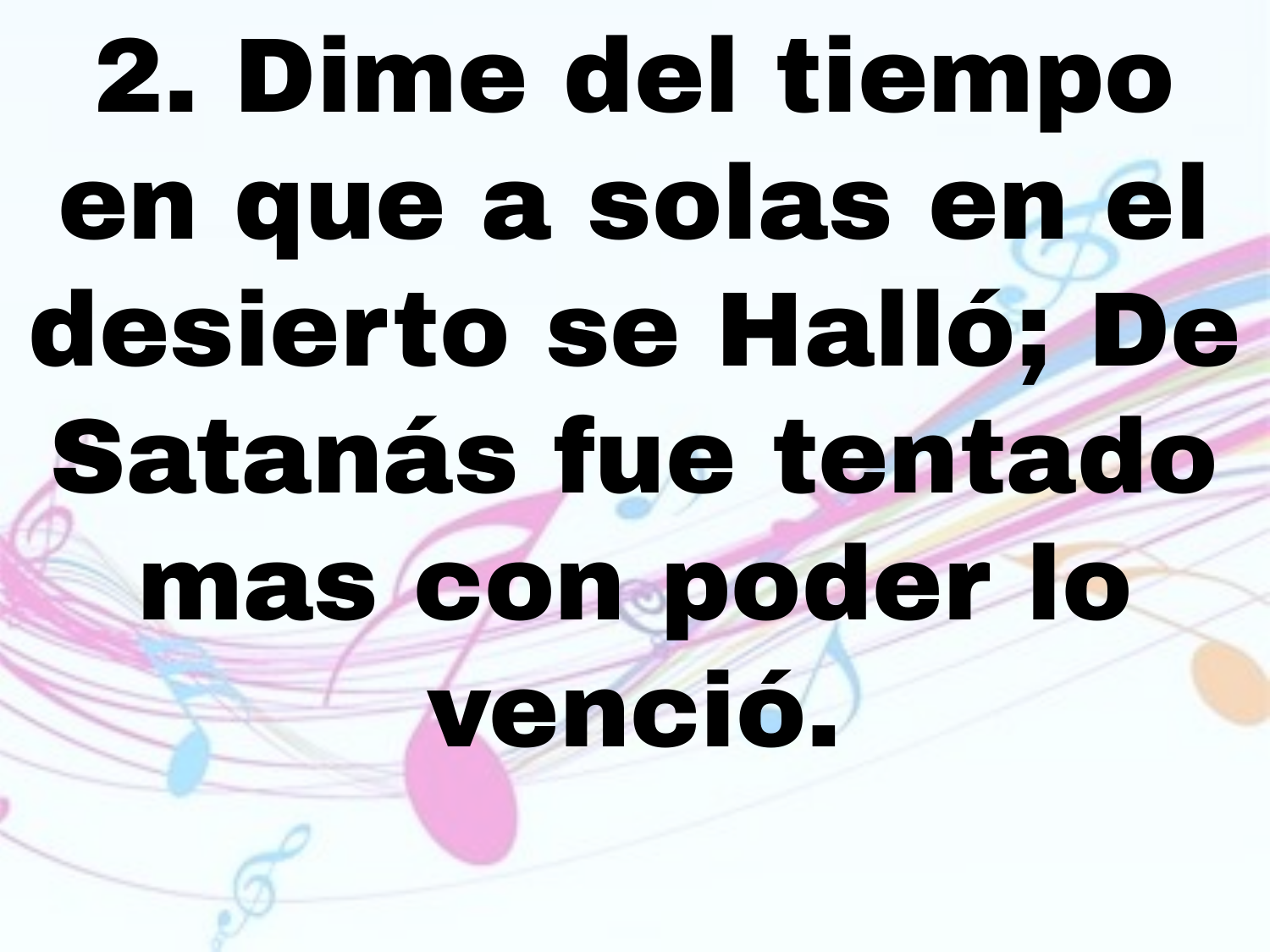

2. Dime del tiempo en que a solas en el desierto se Halló; De Satanás fue tentado mas con poder lo venció.